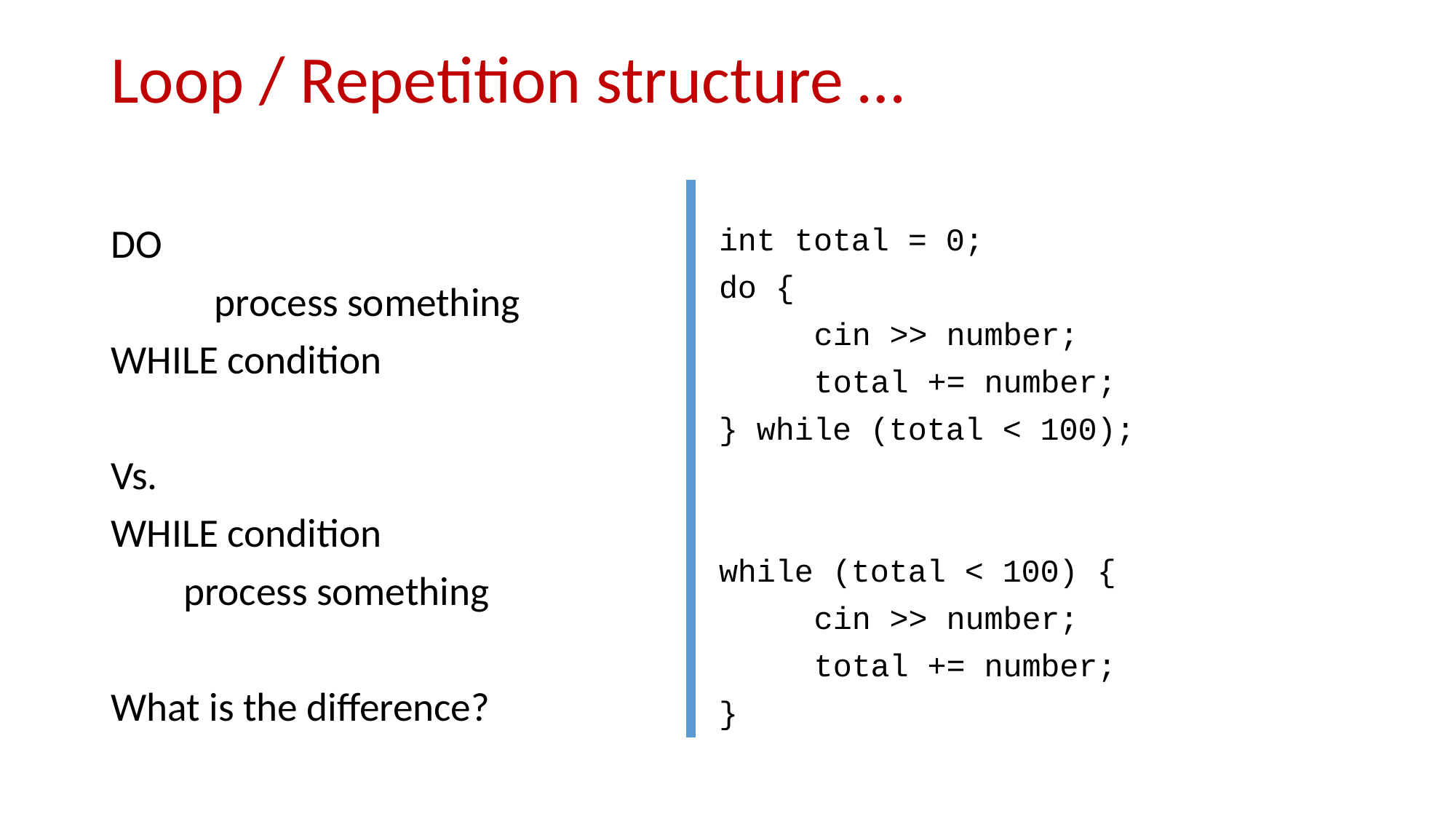

# Loop / Repetition structure …
DO
	process something
WHILE condition

Vs.
WHILE condition
        process something

What is the difference?

int total = 0;
do {
	cin >> number;
	total += number;
} while (total < 100);

while (total < 100) {
	cin >> number;
	total += number;
}